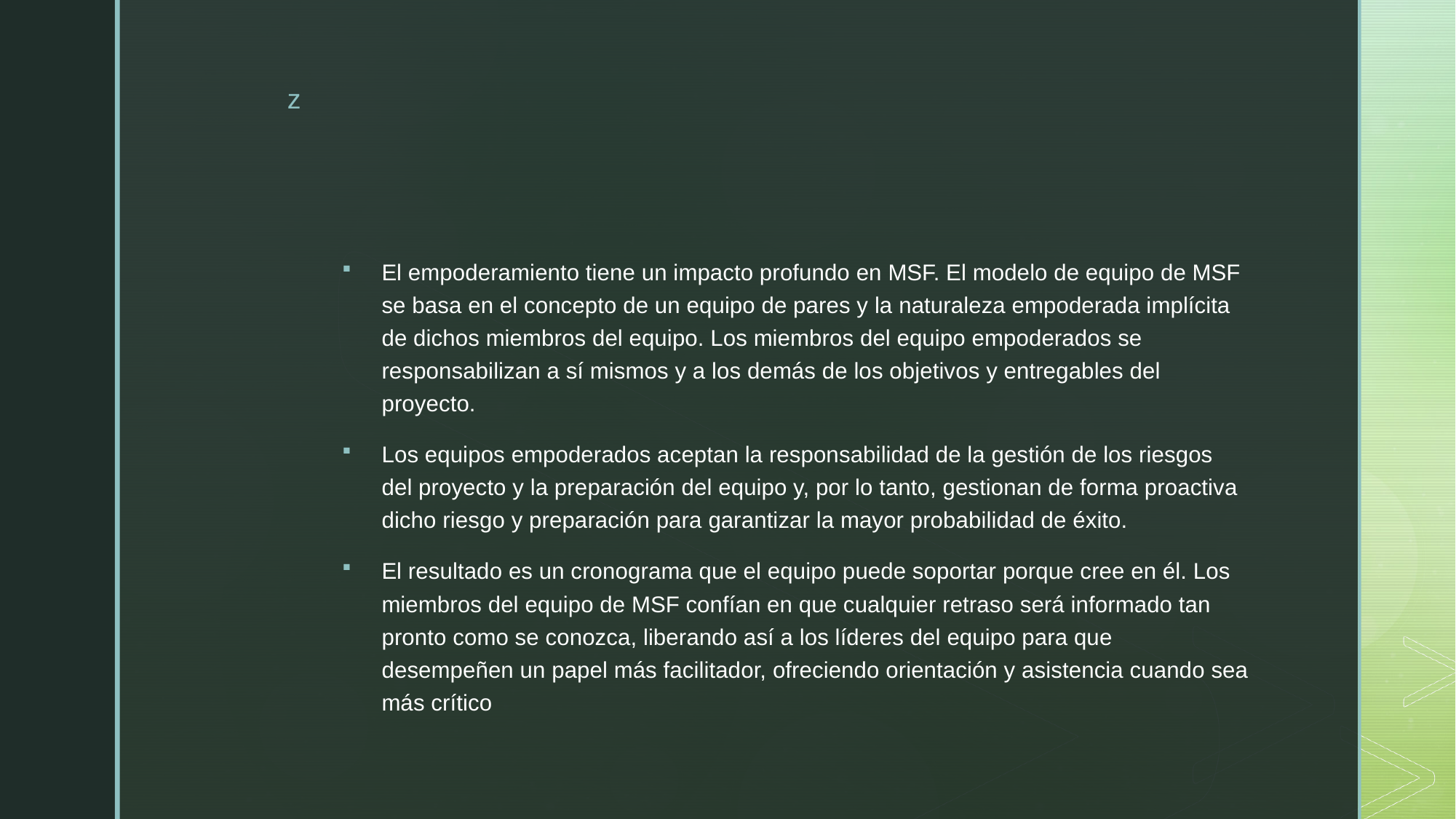

#
El empoderamiento tiene un impacto profundo en MSF. El modelo de equipo de MSF se basa en el concepto de un equipo de pares y la naturaleza empoderada implícita de dichos miembros del equipo. Los miembros del equipo empoderados se responsabilizan a sí mismos y a los demás de los objetivos y entregables del proyecto.
Los equipos empoderados aceptan la responsabilidad de la gestión de los riesgos del proyecto y la preparación del equipo y, por lo tanto, gestionan de forma proactiva dicho riesgo y preparación para garantizar la mayor probabilidad de éxito.
El resultado es un cronograma que el equipo puede soportar porque cree en él. Los miembros del equipo de MSF confían en que cualquier retraso será informado tan pronto como se conozca, liberando así a los líderes del equipo para que desempeñen un papel más facilitador, ofreciendo orientación y asistencia cuando sea más crítico